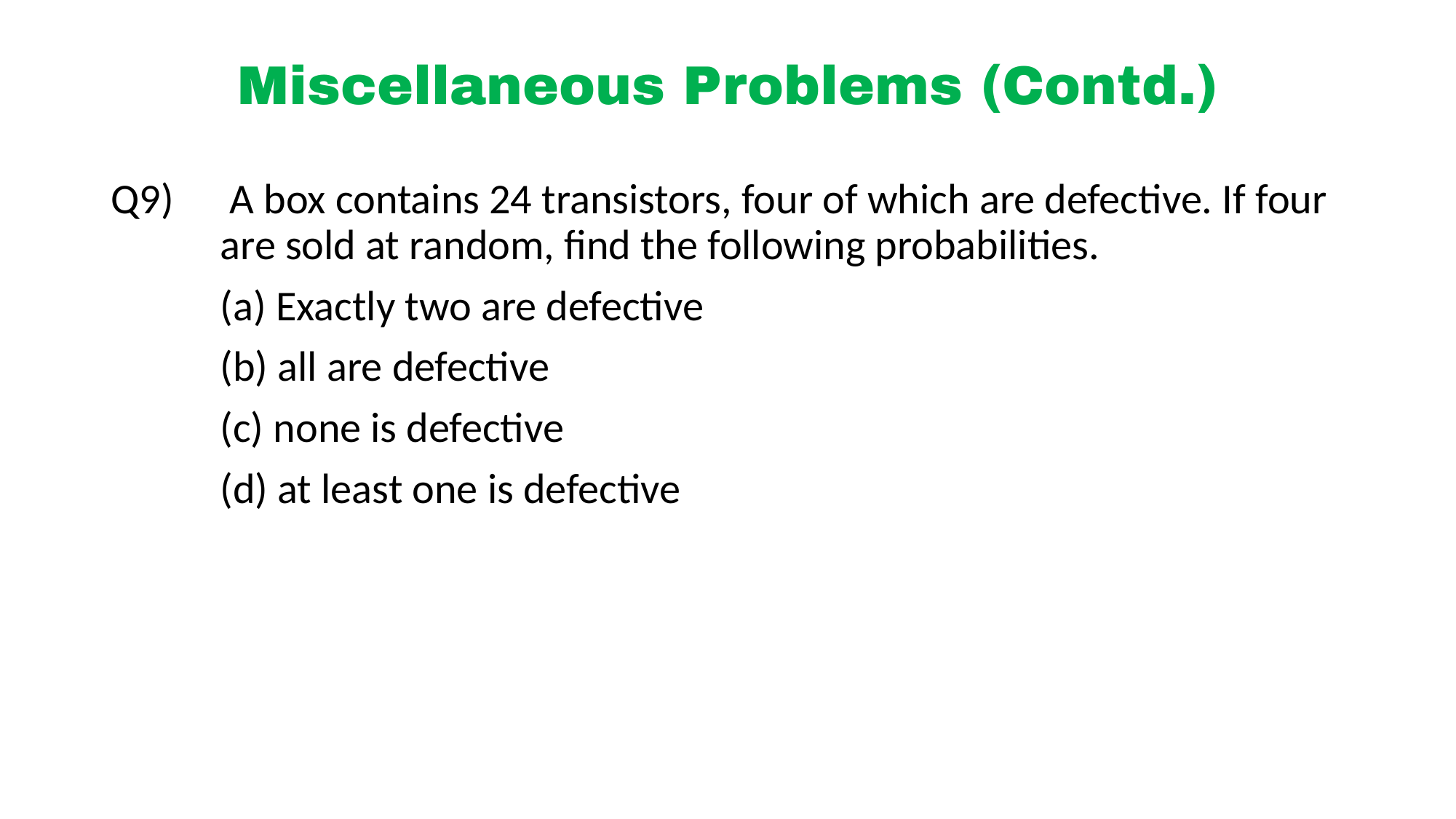

# Miscellaneous Problems (Contd.)
Q9)	 A box contains 24 transistors, four of which are defective. If four 	are sold at random, find the following probabilities.
	(a) Exactly two are defective
	(b) all are defective
	(c) none is defective
	(d) at least one is defective